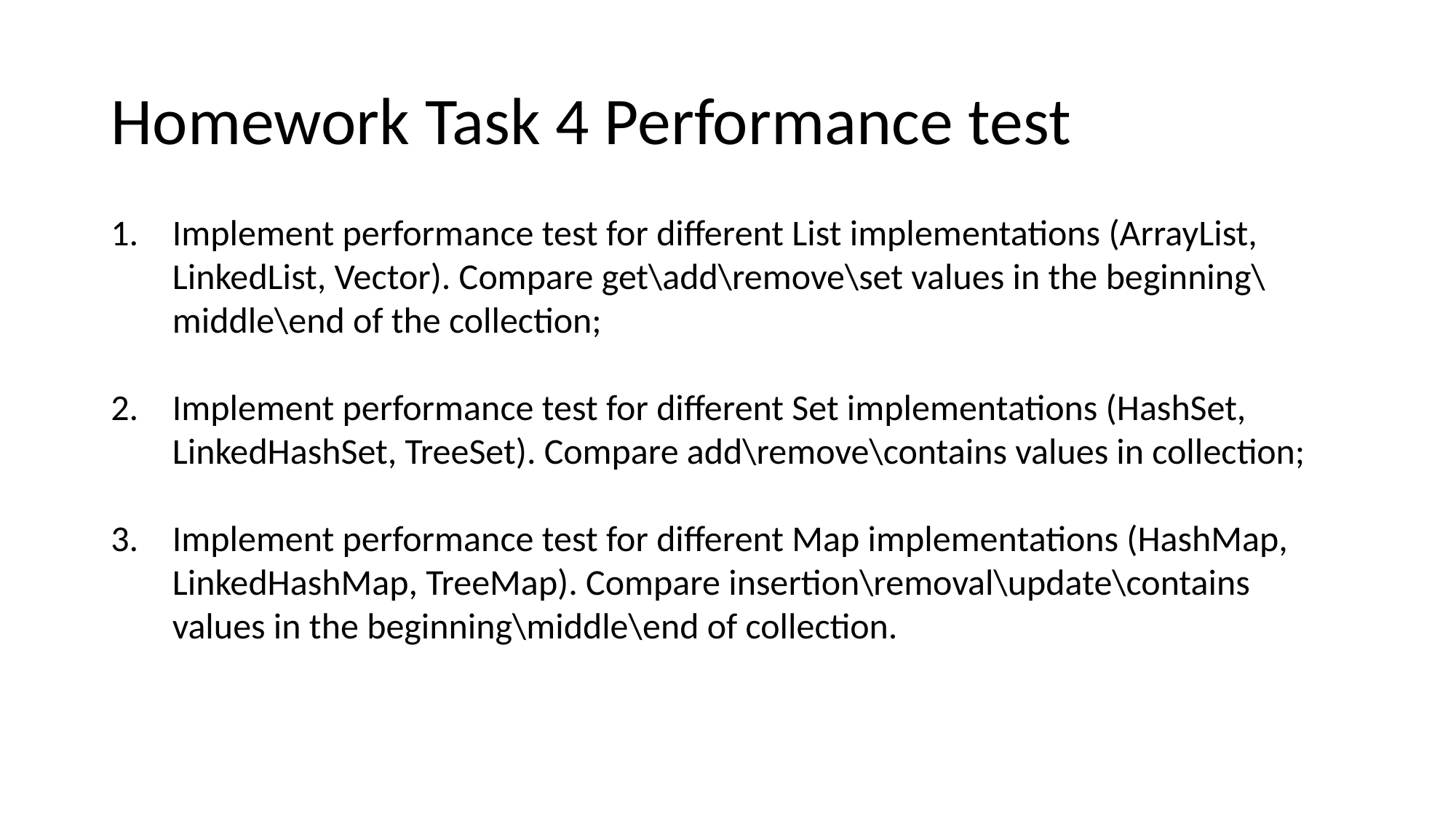

# Homework Task 4 Performance test
Implement performance test for different List implementations (ArrayList, LinkedList, Vector). Compare get\add\remove\set values in the beginning\middle\end of the collection;

Implement performance test for different Set implementations (HashSet, LinkedHashSet, TreeSet). Compare add\remove\contains values in collection;

Implement performance test for different Map implementations (HashMap, LinkedHashMap, TreeMap). Compare insertion\removal\update\contains values in the beginning\middle\end of collection.